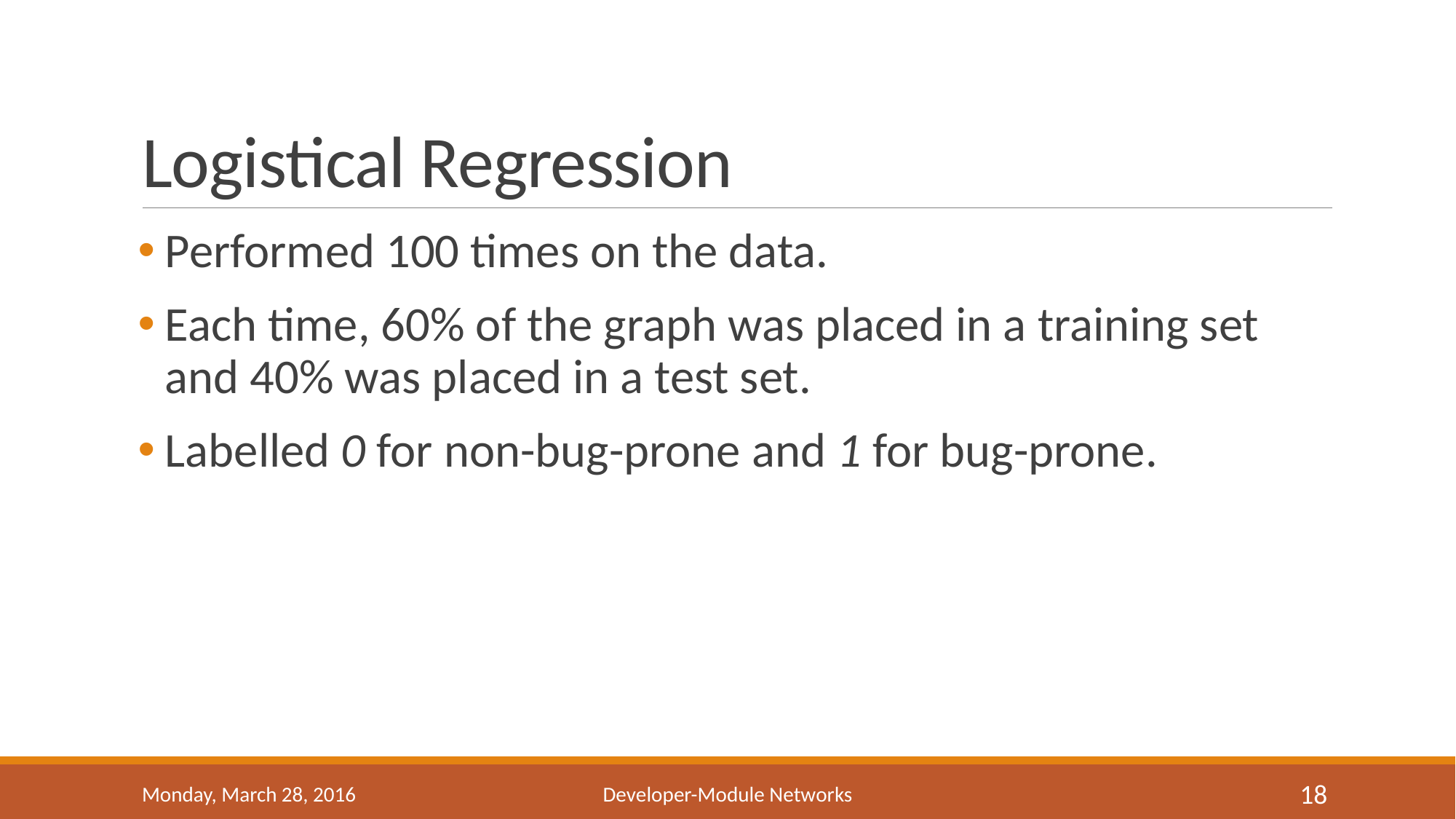

# Logistical Regression
Performed 100 times on the data.
Each time, 60% of the graph was placed in a training set and 40% was placed in a test set.
Labelled 0 for non-bug-prone and 1 for bug-prone.
Monday, March 28, 2016
Developer-Module Networks
18